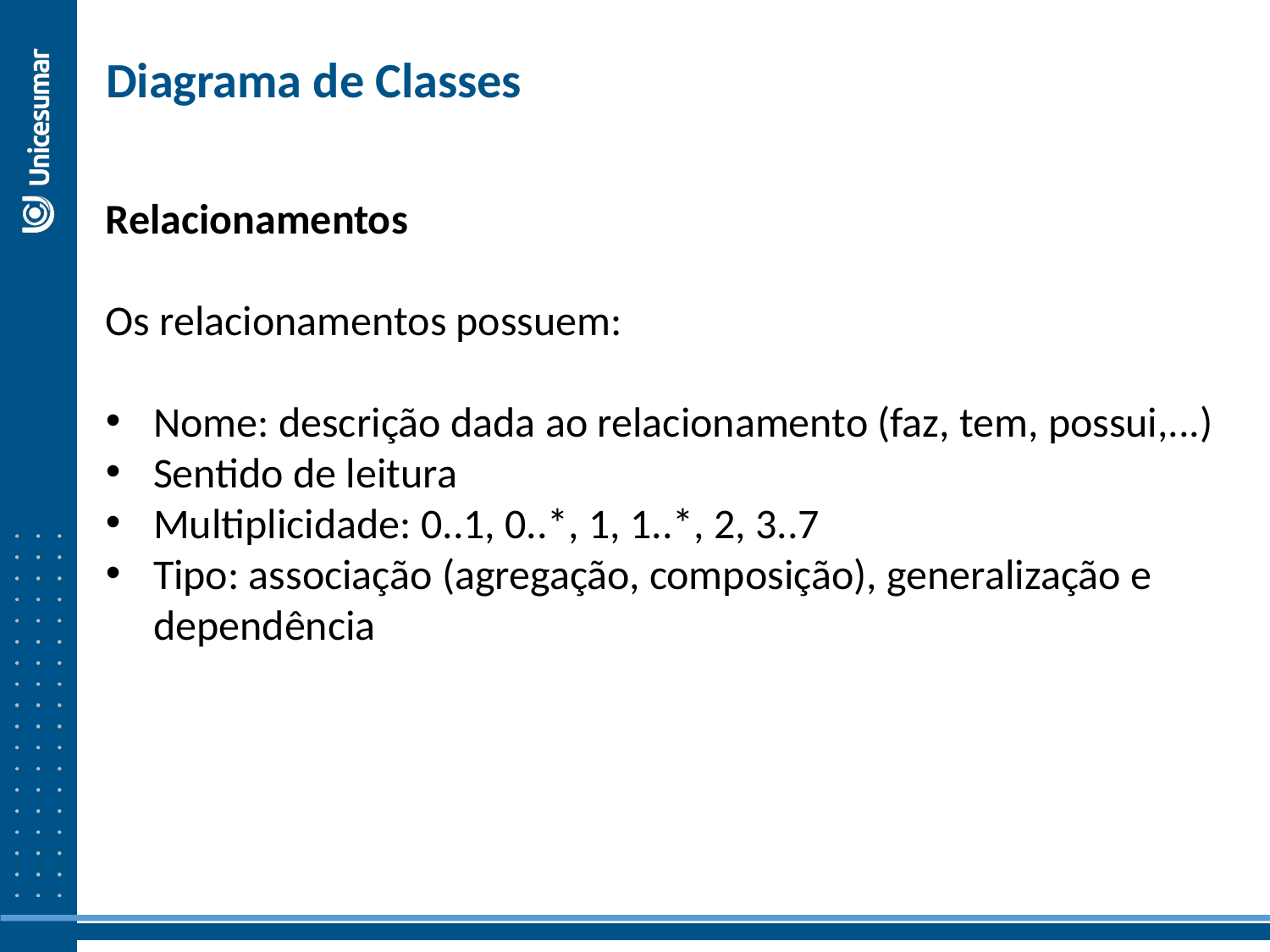

Diagrama de Classes
Relacionamentos

Os relacionamentos possuem:

Nome: descrição dada ao relacionamento (faz, tem, possui,...)
Sentido de leitura
Multiplicidade: 0..1, 0..*, 1, 1..*, 2, 3..7
Tipo: associação (agregação, composição), generalização e dependência